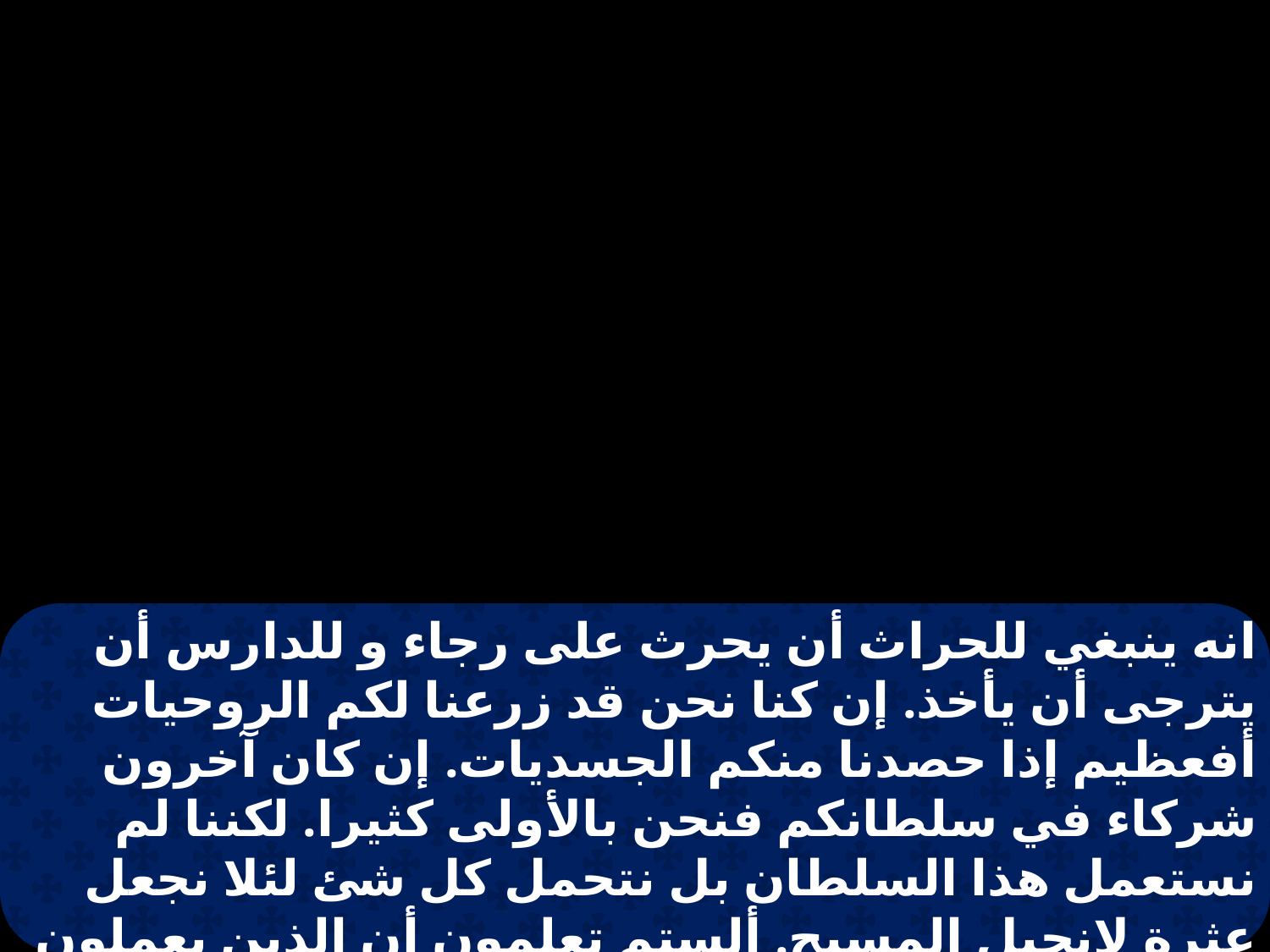

انه ينبغي للحراث أن يحرث على رجاء و للدارس أن يترجى أن يأخذ. إن كنا نحن قد زرعنا لكم الروحيات أفعظيم إذا حصدنا منكم الجسديات. إن كان آخرون شركاء في سلطانكم فنحن بالأولى كثيرا. لكننا لم نستعمل هذا السلطان بل نتحمل كل شئ لئلا نجعل عثرة لإنجيل المسيح. ألستم تعلمون أن الذين يعملون في الهياكل يأكلون مما للهيكل. و الذين يلازمون المذبح يقتسمون مع المذبح .